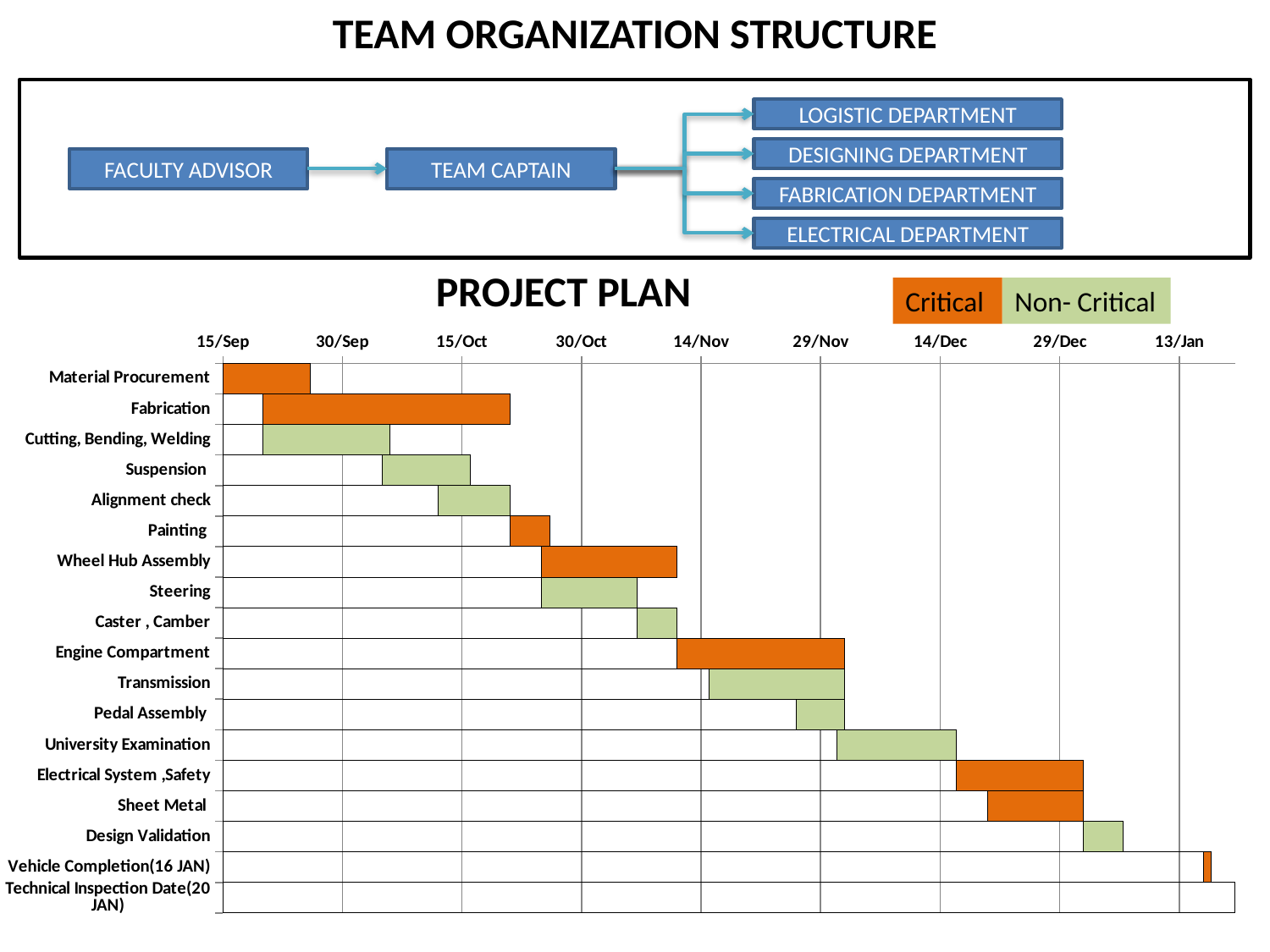

TEAM ORGANIZATION STRUCTURE

LOGISTIC DEPARTMENT

DESIGNING DEPARTMENT
FACULTY ADVISOR
TEAM CAPTAIN
FABRICATION DEPARTMENT
ELECTRICAL DEPARTMENT
PROJECT PLAN
Critical
Non- Critical

### Chart

| Category |  |  |
|---|---|---|
| Material Procurement | 41167.0 | 11.0 |
|  Fabrication | 41172.0 | 31.0 |
| Cutting, Bending, Welding | 41172.0 | 16.0 |
| Suspension  | 41187.0 | 11.0 |
| Alignment check | 41194.0 | 9.0 |
| Painting  | 41203.0 | 5.0 |
| Wheel Hub Assembly | 41207.0 | 17.0 |
| Steering | 41207.0 | 12.0 |
| Caster , Camber | 41219.0 | 5.0 |
| Engine Compartment | 41224.0 | 21.0 |
| Transmission | 41228.0 | 17.0 |
| Pedal Assembly  | 41239.0 | 6.0 |
| University Examination | 41244.0 | 15.0 |
| Electrical System ,Safety | 41259.0 | 16.0 |
| Sheet Metal  | 41263.0 | 12.0 |
| Design Validation | 41275.0 | 5.0 |
| Vehicle Completion(16 JAN) | 41290.0 | 1.0 |
| Technical Inspection Date(20 JAN) | 41294.0 | 1.0 |